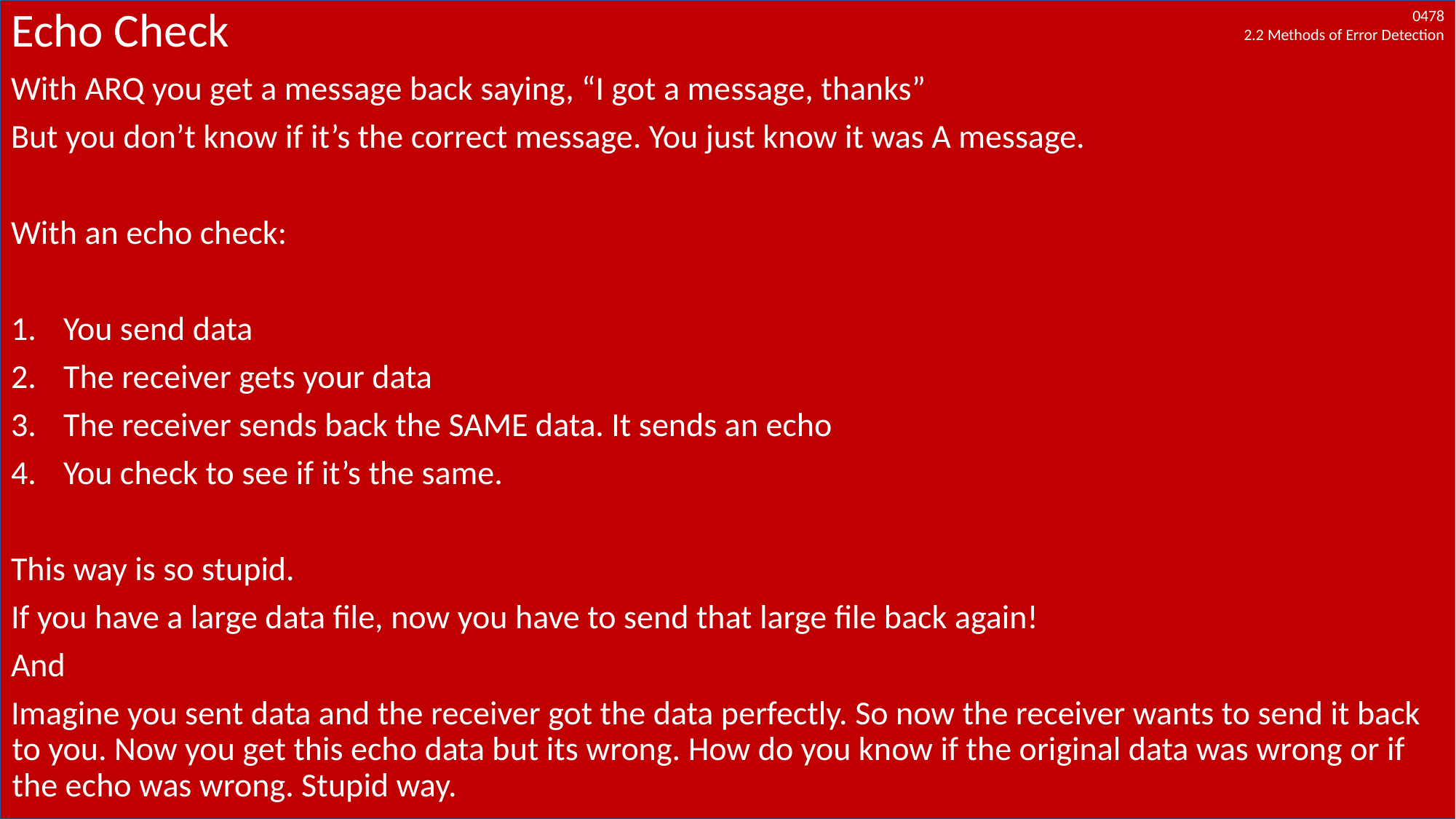

# Echo Check
With ARQ you get a message back saying, “I got a message, thanks”
But you don’t know if it’s the correct message. You just know it was A message.

With an echo check:

You send data
The receiver gets your data
The receiver sends back the SAME data. It sends an echo
You check to see if it’s the same.

This way is so stupid.
If you have a large data file, now you have to send that large file back again!
And
Imagine you sent data and the receiver got the data perfectly. So now the receiver wants to send it back to you. Now you get this echo data but its wrong. How do you know if the original data was wrong or if the echo was wrong. Stupid way.